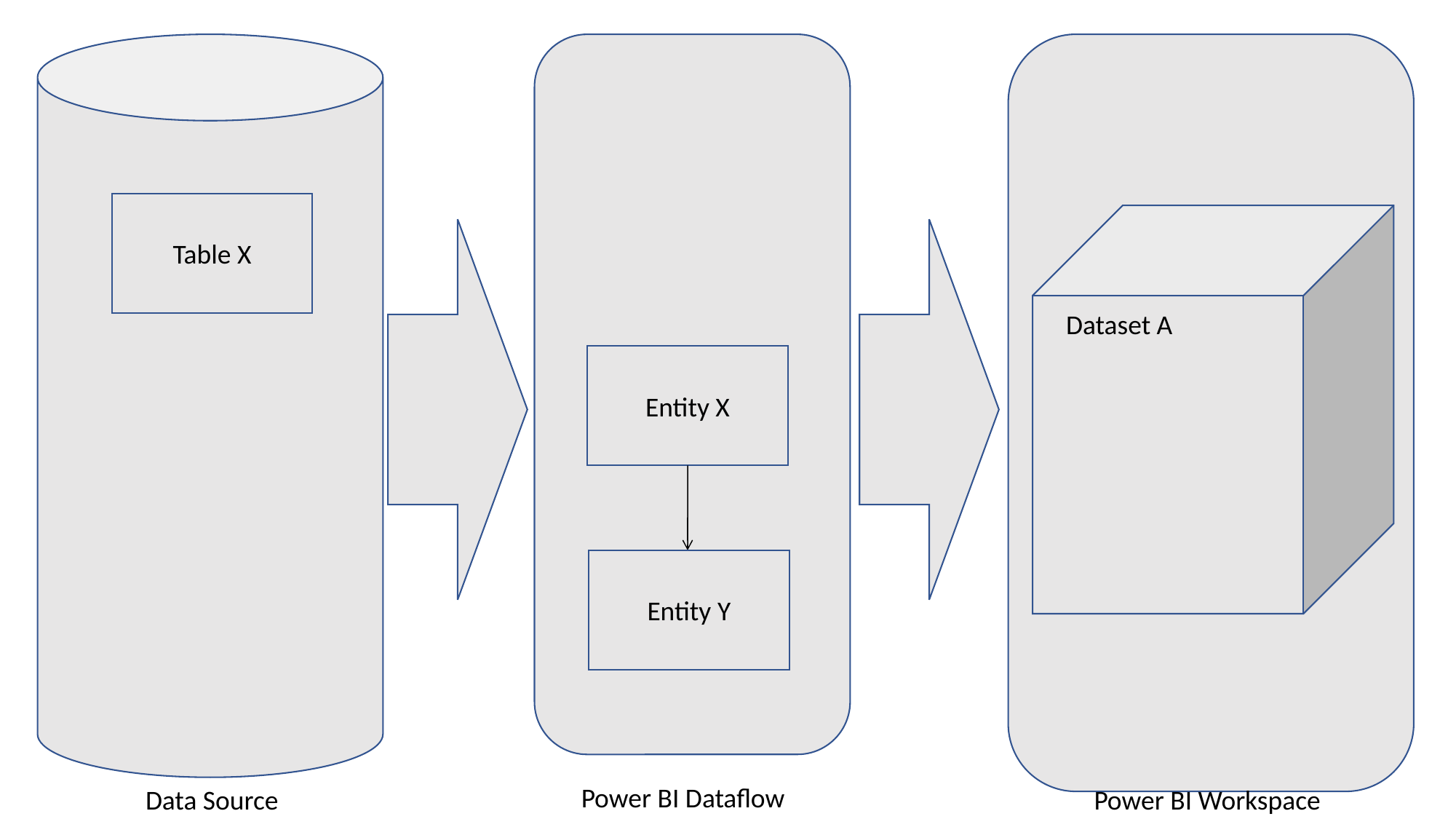

Table X
Table X

Dataset A
Entity X
Entity Y
Entity Y
Power BI Dataflow
Data Source
Power BI Workspace